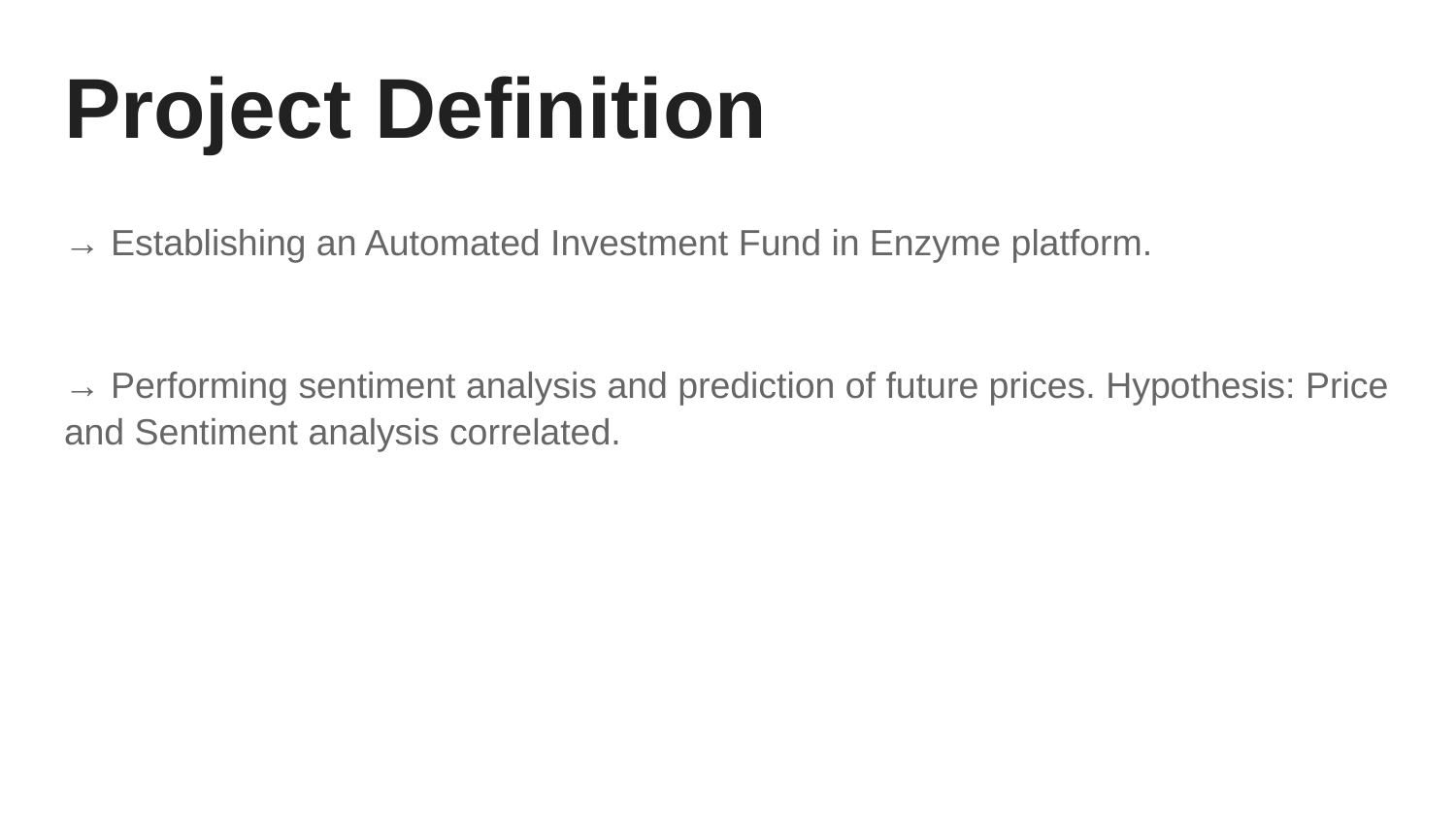

# Project Definition
→ Establishing an Automated Investment Fund in Enzyme platform.

→ Performing sentiment analysis and prediction of future prices. Hypothesis: Price and Sentiment analysis correlated.